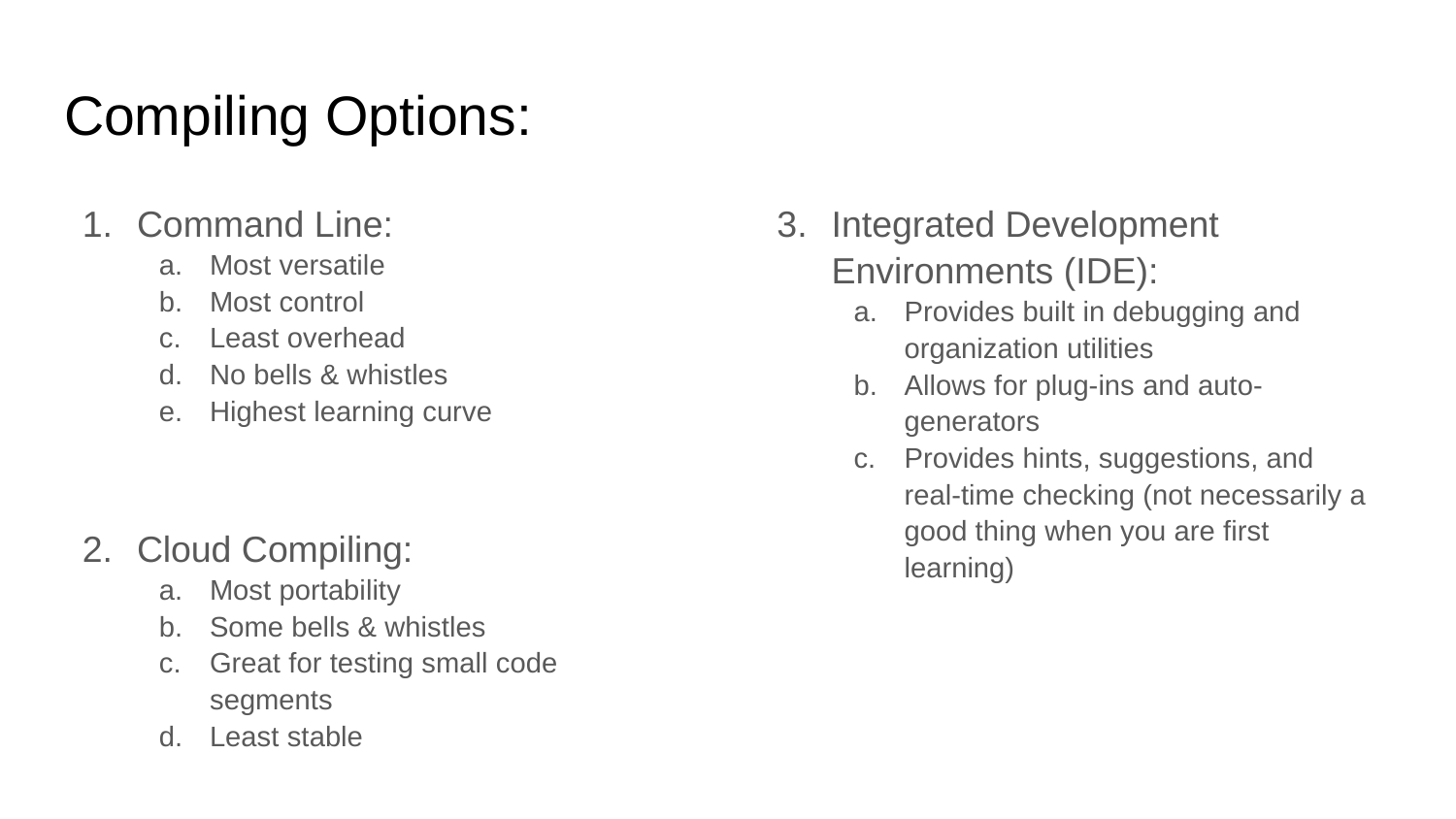

# Compiling Options:
Command Line:
Most versatile
Most control
Least overhead
No bells & whistles
Highest learning curve

Cloud Compiling:
Most portability
Some bells & whistles
Great for testing small code segments
Least stable

Integrated Development Environments (IDE):
Provides built in debugging and organization utilities
Allows for plug-ins and auto-generators
Provides hints, suggestions, and real-time checking (not necessarily a good thing when you are first learning)